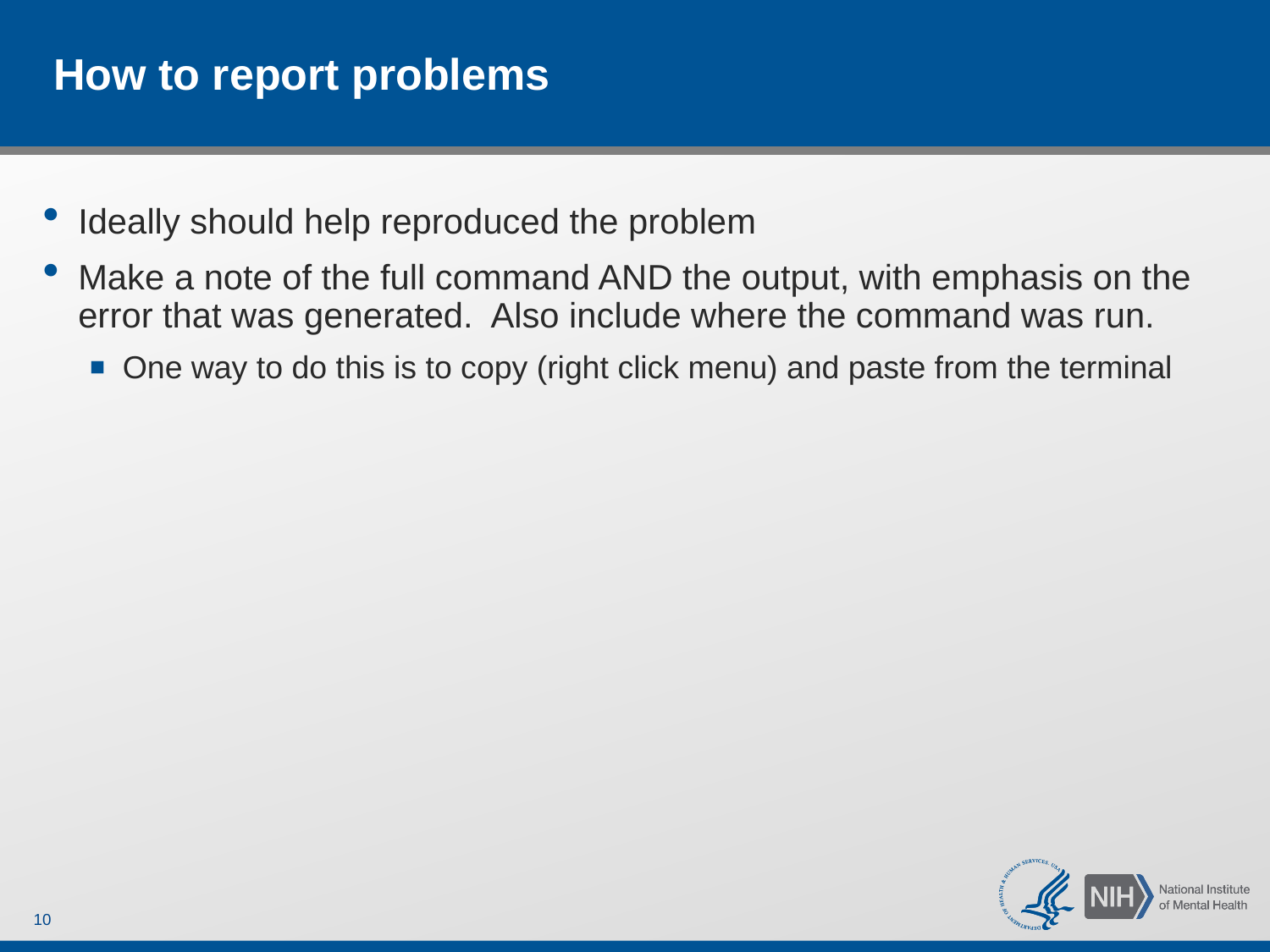

# How to report problems
Ideally should help reproduced the problem
Make a note of the full command AND the output, with emphasis on the error that was generated.  Also include where the command was run.
One way to do this is to copy (right click menu) and paste from the terminal

10